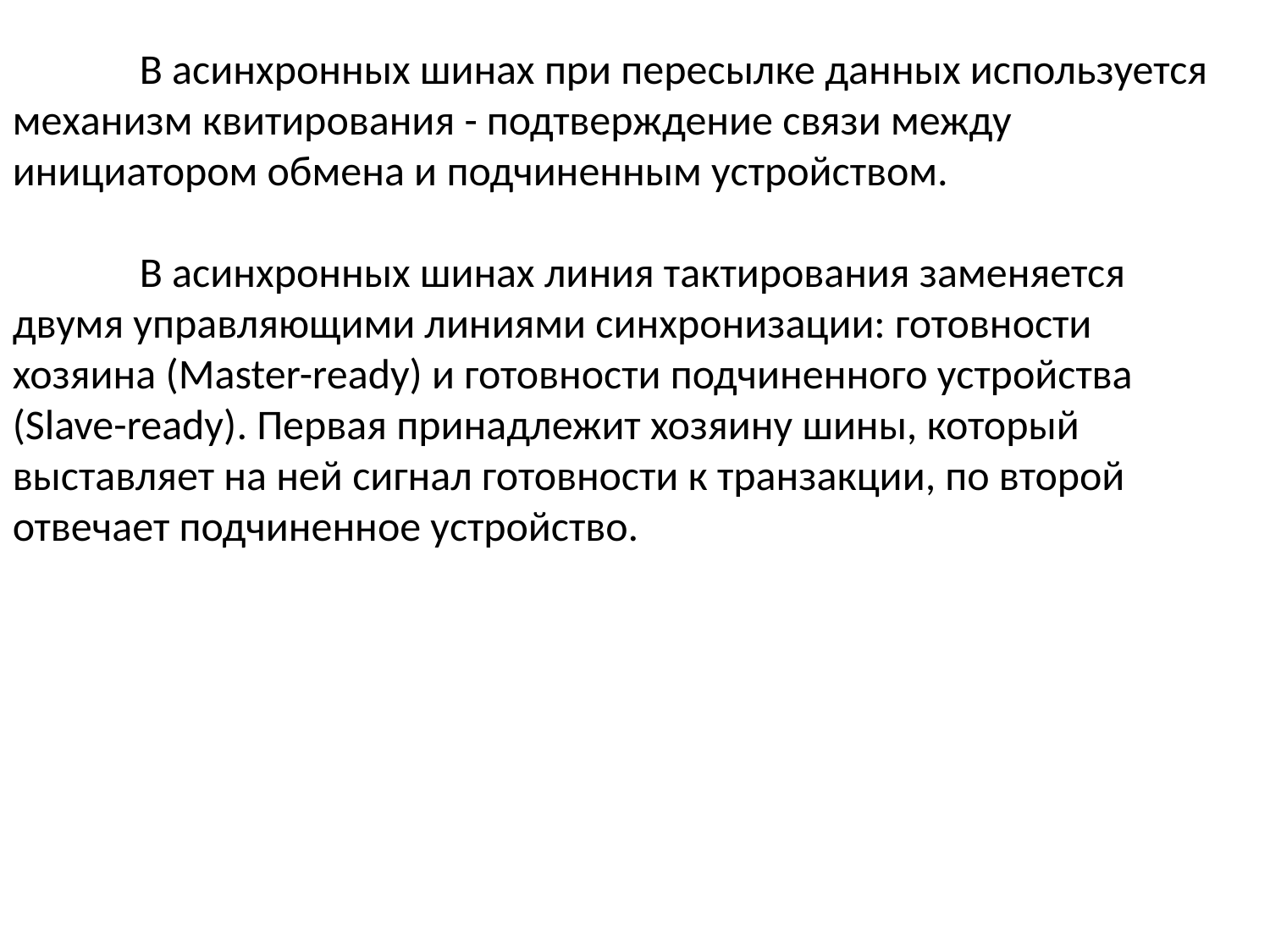

В асинхронных шинах при пересылке данных используется механизм квитирования - подтверждение связи между инициатором обмена и подчиненным устройством.

	В асинхронных шинах линия тактирования заменяется двумя управляющими линиями синхронизации: готовности хозяина (Master-ready) и готовности подчиненного устройства (Slave-ready). Первая принадлежит хозяину шины, который выставляет на ней сигнал готовности к транзакции, по второй отвечает подчиненное устройство.